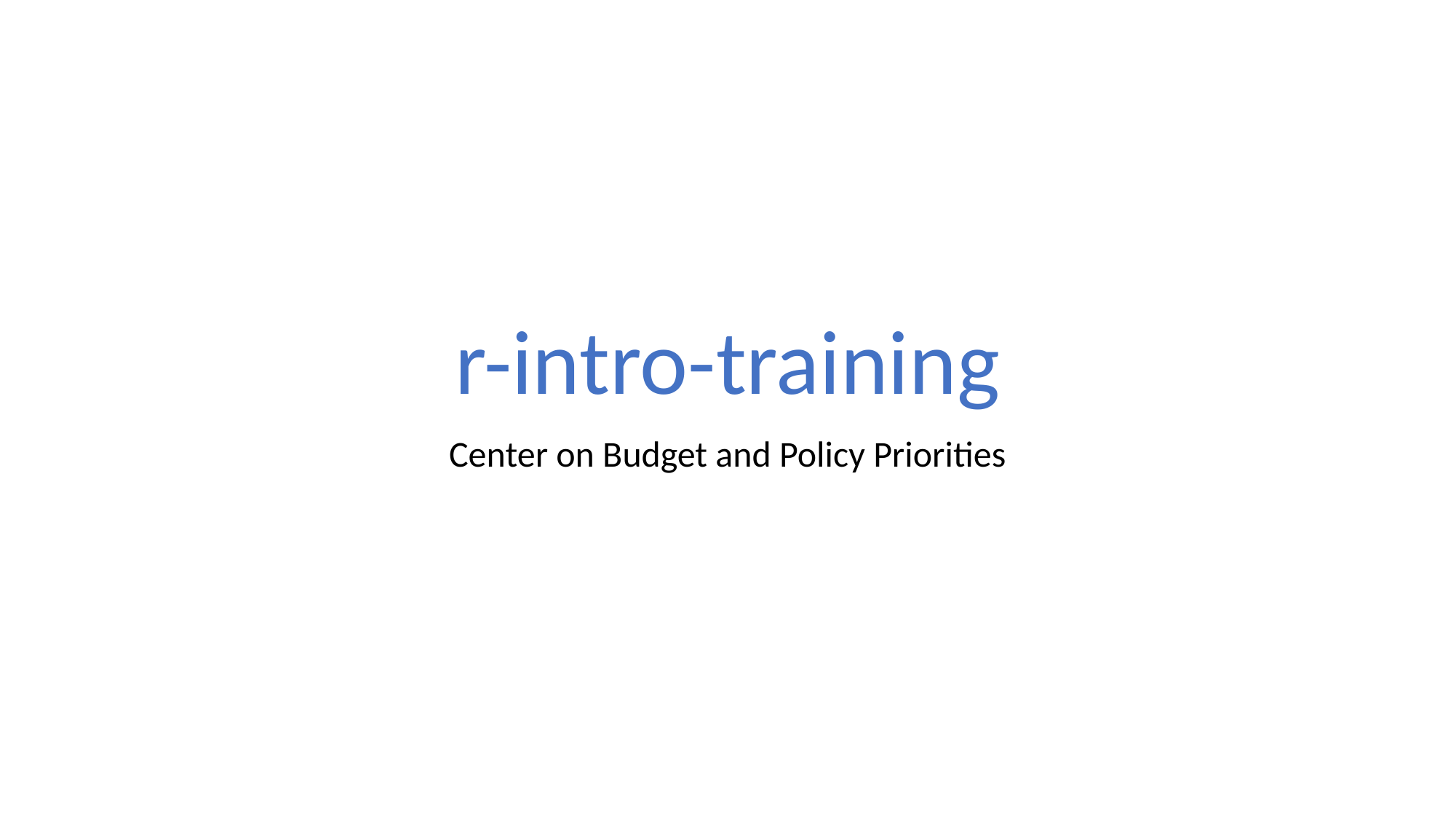

# r-intro-training
Center on Budget and Policy Priorities